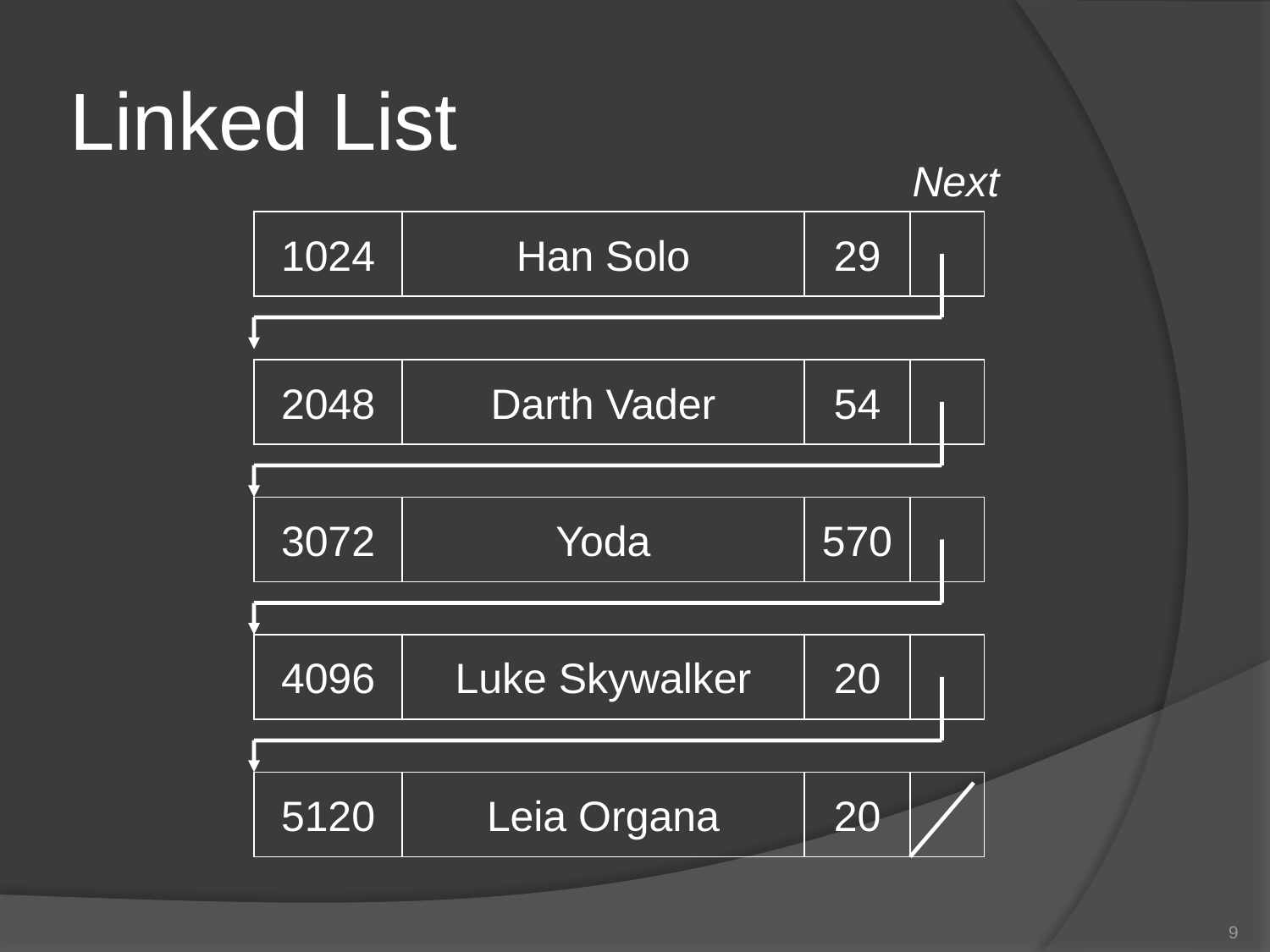

# Linked List
Next
1024
Han Solo
29

2048
Darth Vader
54

3072
Yoda
570

4096
Luke Skywalker
20

5120
Leia Organa
20

9